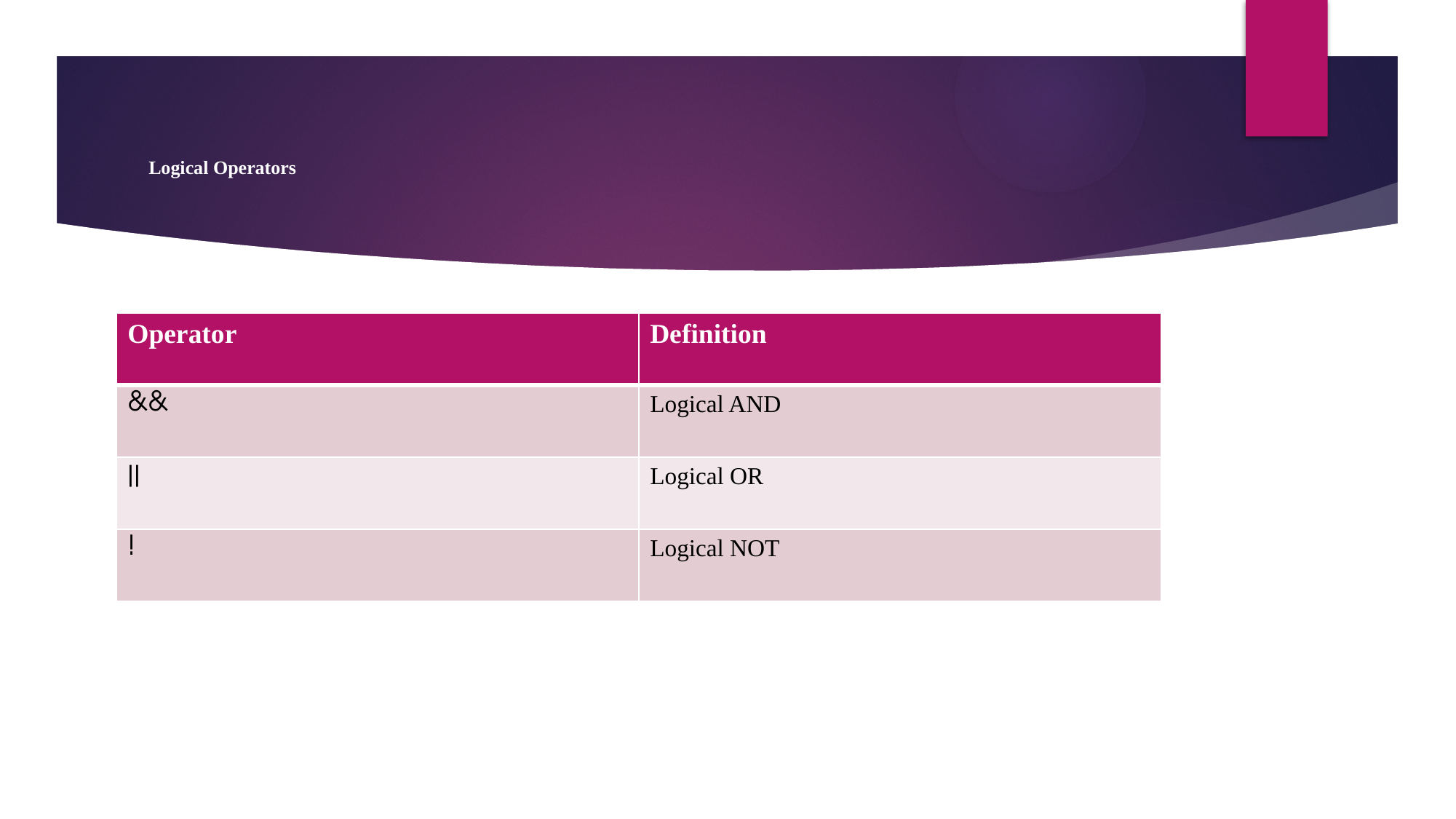

# Logical Operators
C programming offers three logical operators.
| Operator | Definition |
| --- | --- |
| && | Logical AND |
| || | Logical OR |
| ! | Logical NOT |